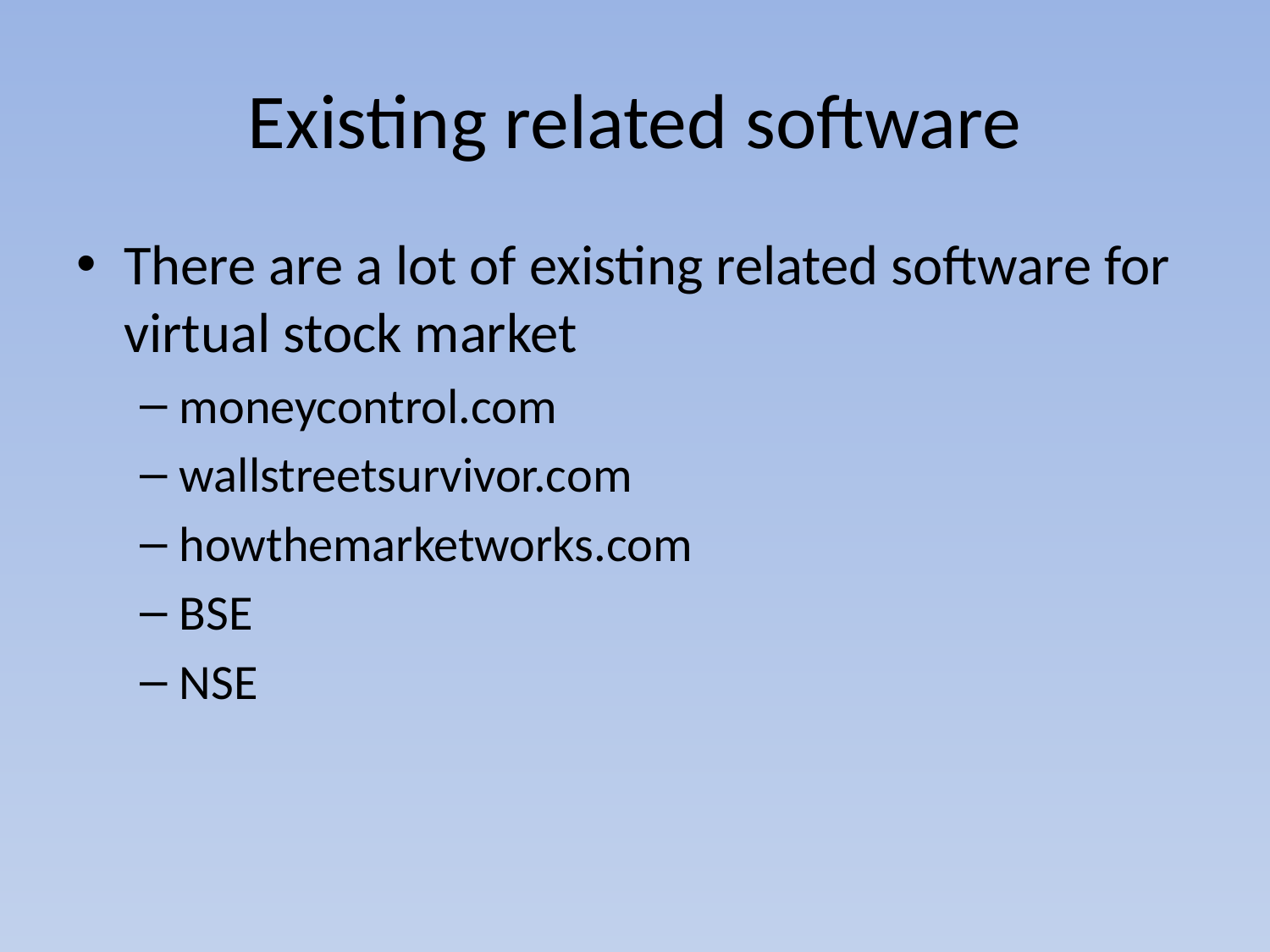

# Existing related software
There are a lot of existing related software for virtual stock market
moneycontrol.com
wallstreetsurvivor.com
howthemarketworks.com
BSE
NSE